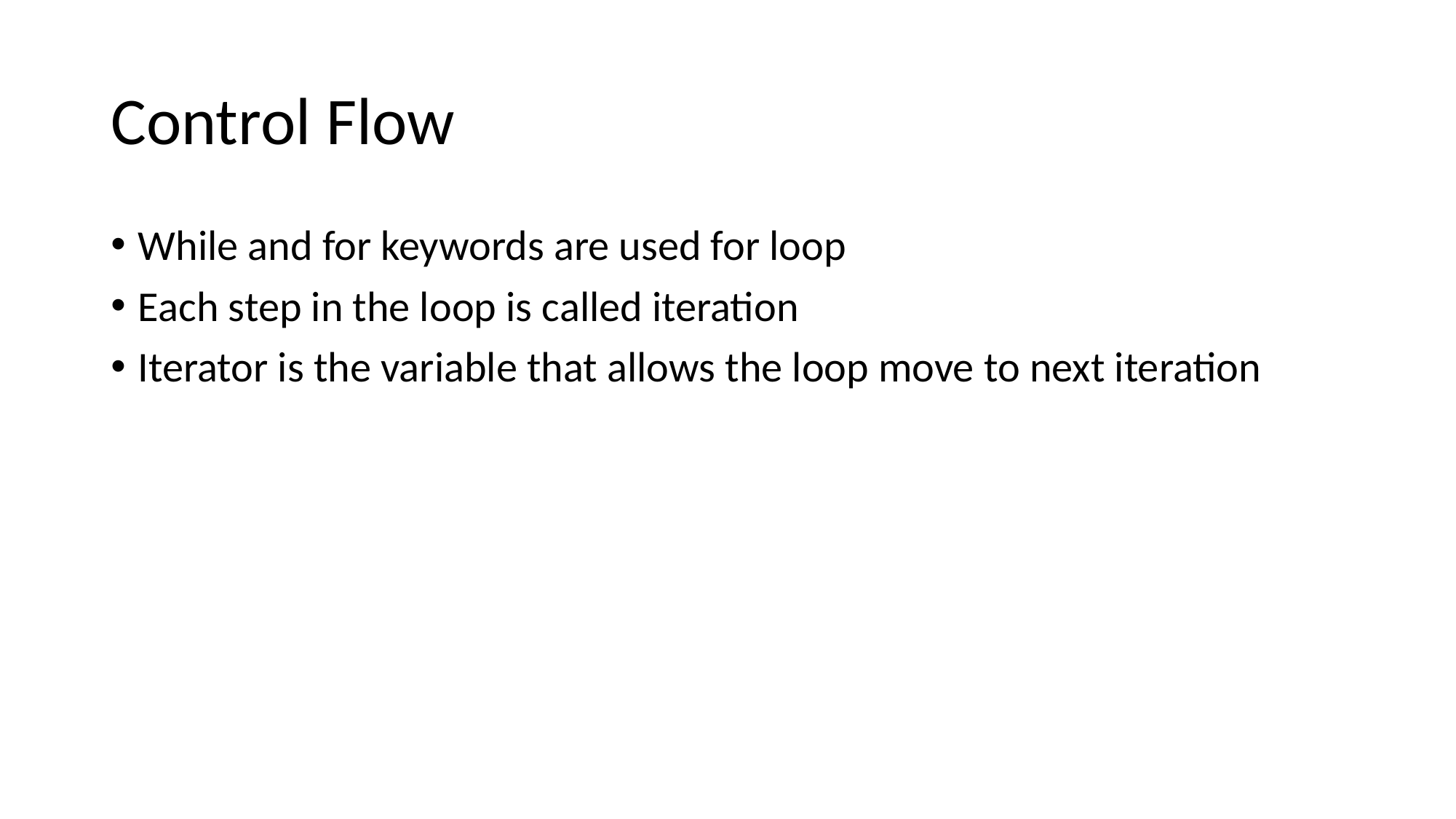

# Control Flow
While and for keywords are used for loop
Each step in the loop is called iteration
Iterator is the variable that allows the loop move to next iteration